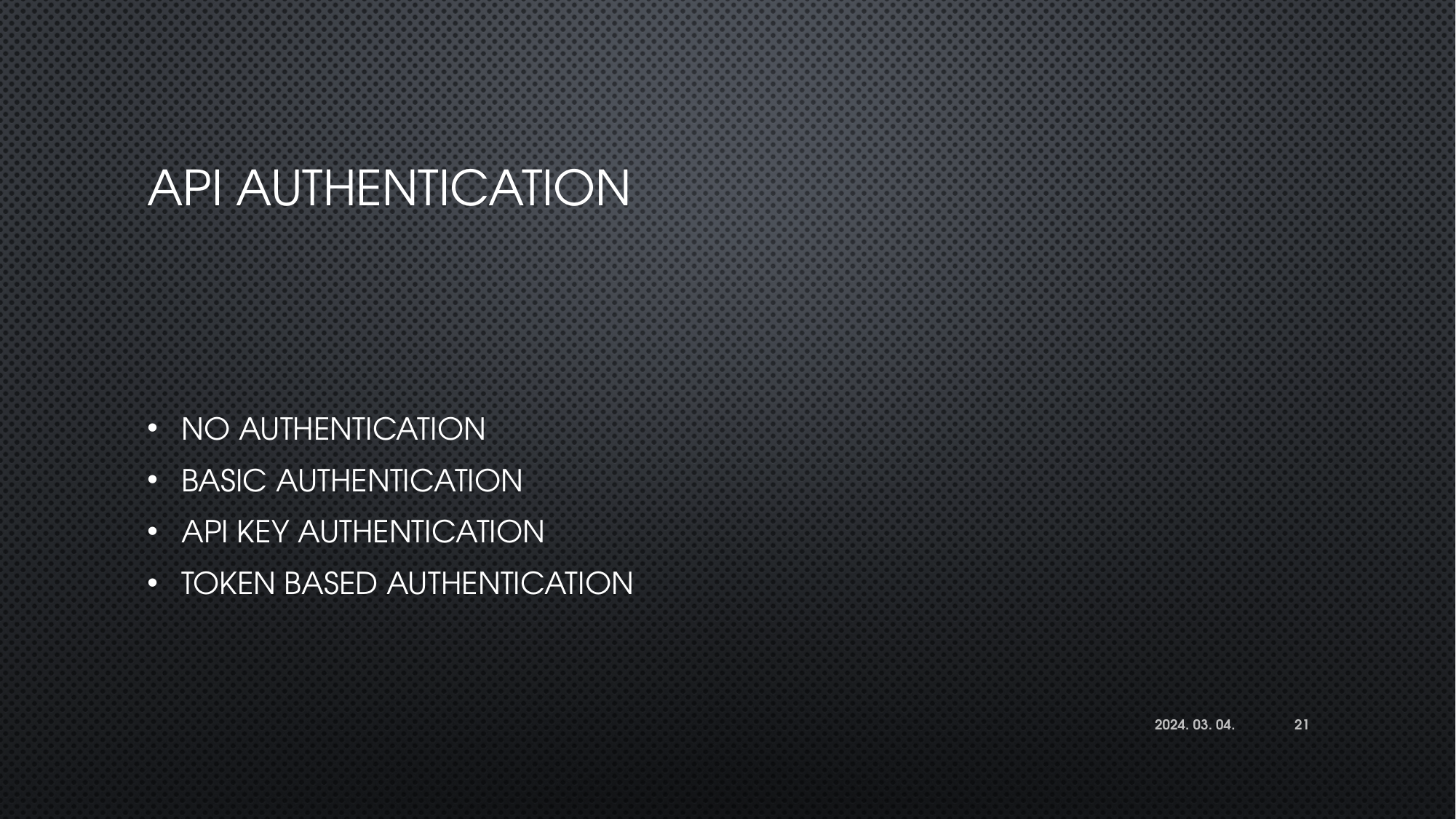

# API authentication
No authentication
Basic authentication
API key authentication
Token Based Authentication

2024. 03. 04.
21